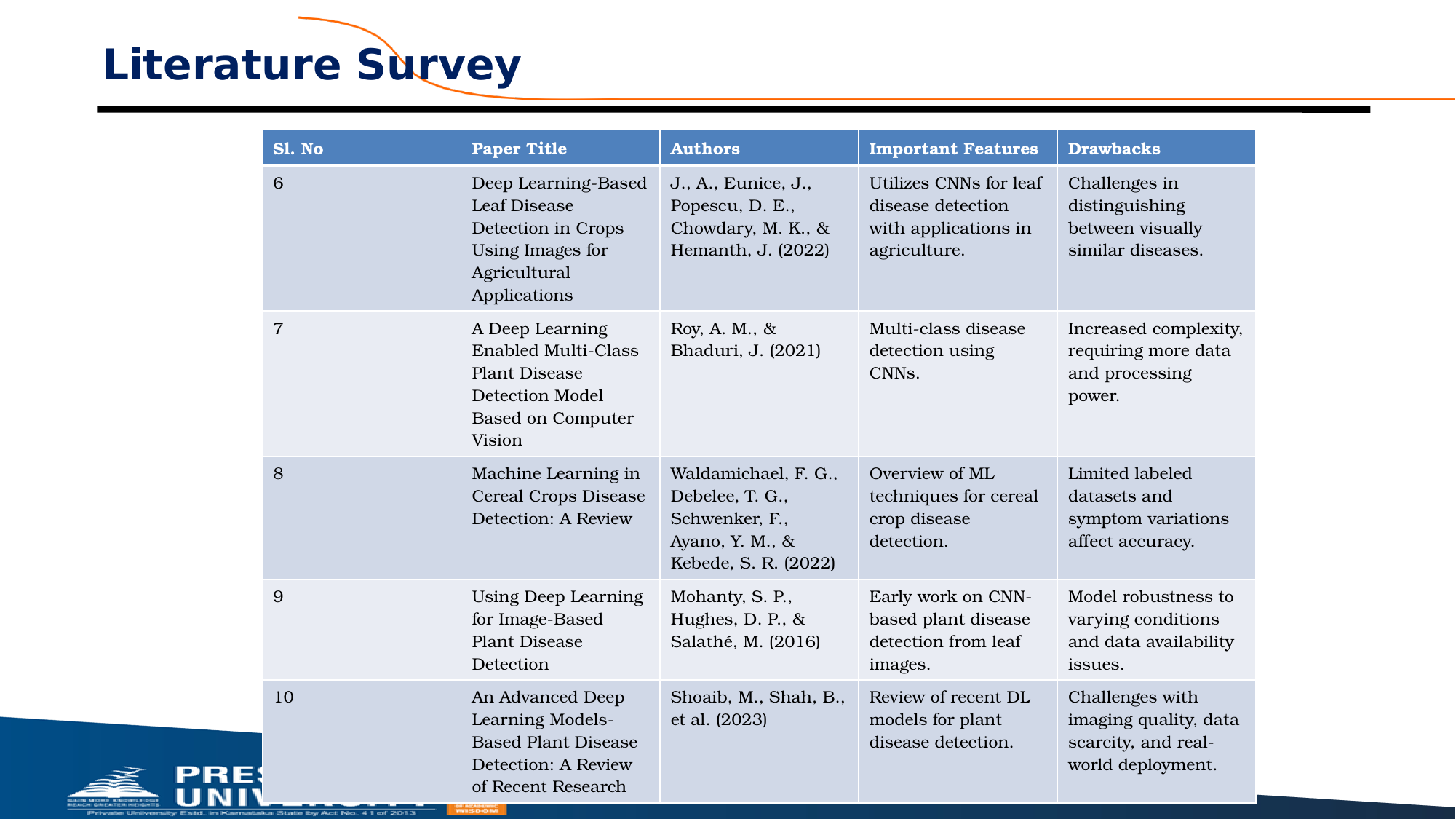

# Literature Survey
| Sl. No | Paper Title | Authors | Important Features | Drawbacks |
| --- | --- | --- | --- | --- |
| 6 | Deep Learning-Based Leaf Disease Detection in Crops Using Images for Agricultural Applications | J., A., Eunice, J., Popescu, D. E., Chowdary, M. K., & Hemanth, J. (2022) | Utilizes CNNs for leaf disease detection with applications in agriculture. | Challenges in distinguishing between visually similar diseases. |
| 7 | A Deep Learning Enabled Multi-Class Plant Disease Detection Model Based on Computer Vision | Roy, A. M., & Bhaduri, J. (2021) | Multi-class disease detection using CNNs. | Increased complexity, requiring more data and processing power. |
| 8 | Machine Learning in Cereal Crops Disease Detection: A Review | Waldamichael, F. G., Debelee, T. G., Schwenker, F., Ayano, Y. M., & Kebede, S. R. (2022) | Overview of ML techniques for cereal crop disease detection. | Limited labeled datasets and symptom variations affect accuracy. |
| 9 | Using Deep Learning for Image-Based Plant Disease Detection | Mohanty, S. P., Hughes, D. P., & Salathé, M. (2016) | Early work on CNN-based plant disease detection from leaf images. | Model robustness to varying conditions and data availability issues. |
| 10 | An Advanced Deep Learning Models-Based Plant Disease Detection: A Review of Recent Research | Shoaib, M., Shah, B., et al. (2023) | Review of recent DL models for plant disease detection. | Challenges with imaging quality, data scarcity, and real-world deployment. |